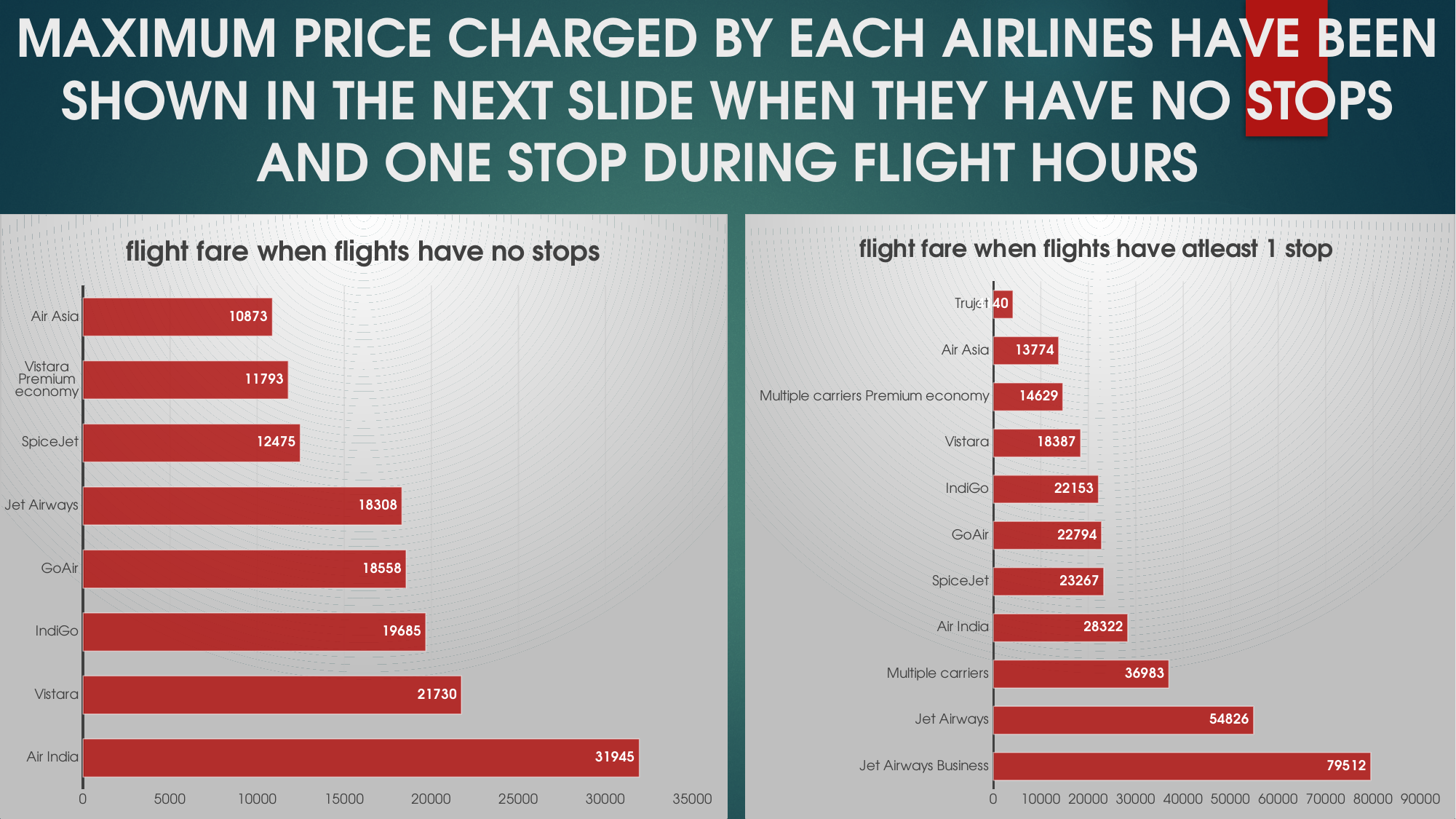

MAXIMUM PRICE CHARGED BY EACH AIRLINES HAVE BEEN SHOWN IN THE NEXT SLIDE WHEN THEY HAVE NO STOPS AND ONE STOP DURING FLIGHT HOURS

### Chart: flight fare when flights have no stops

| Category | mxprice |
|---|---|
| Air India | 31945.0 |
| Vistara | 21730.0 |
| IndiGo | 19685.0 |
| GoAir | 18558.0 |
| Jet Airways | 18308.0 |
| SpiceJet | 12475.0 |
| Vistara Premium economy | 11793.0 |
| Air Asia | 10873.0 |

### Chart: flight fare when flights have atleast 1 stop

| Category | mxprice |
|---|---|
| Jet Airways Business | 79512.0 |
| Jet Airways | 54826.0 |
| Multiple carriers | 36983.0 |
| Air India | 28322.0 |
| SpiceJet | 23267.0 |
| GoAir | 22794.0 |
| IndiGo | 22153.0 |
| Vistara | 18387.0 |
| Multiple carriers Premium economy | 14629.0 |
| Air Asia | 13774.0 |
| Trujet | 4140.0 |